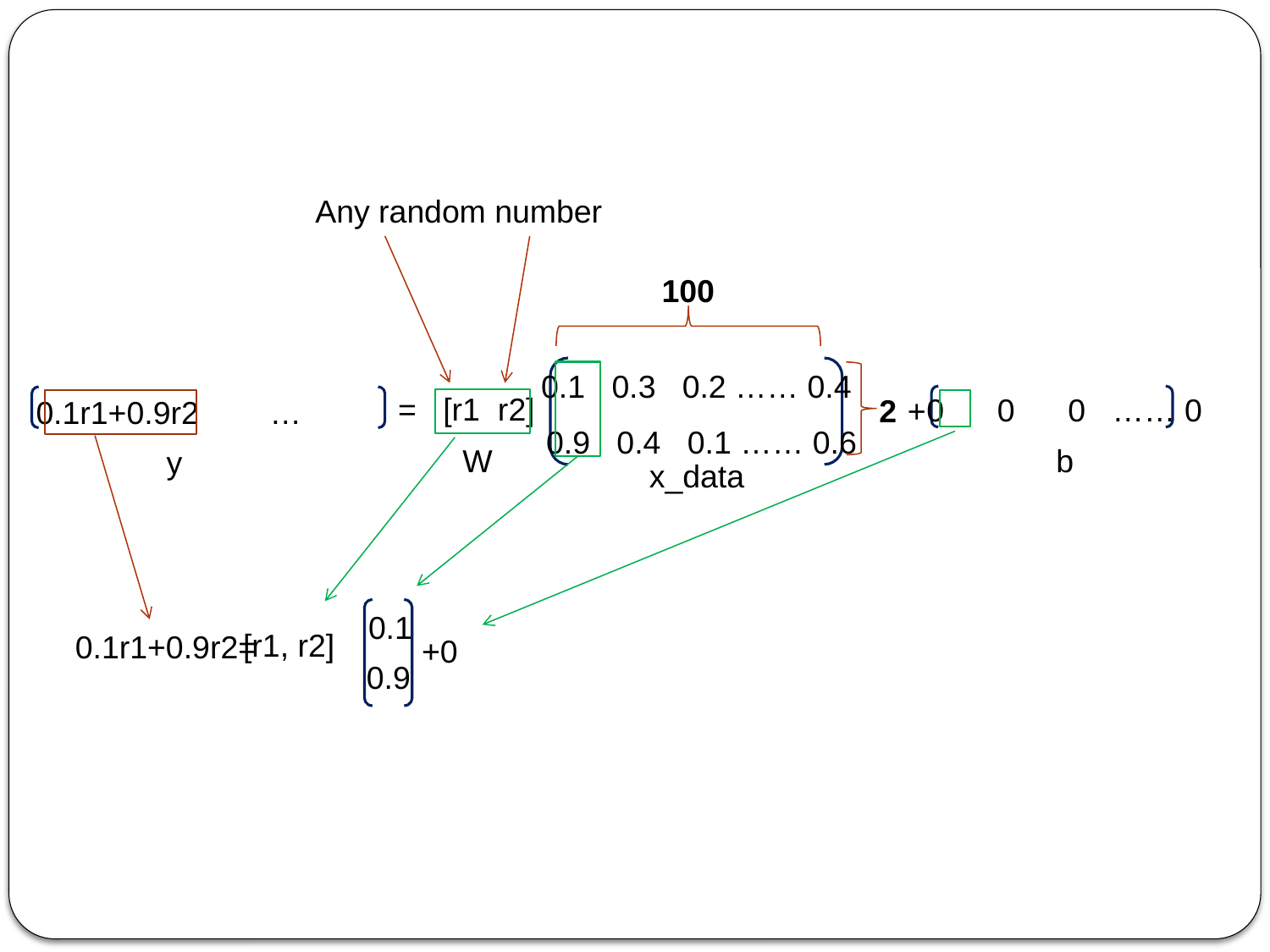

Any random number

100

0.1   0.3   0.2 …… 0.4

=
[r1  r2]
0      0      0   …… 0
+
2
0.1r1+0.9r2        …

0.9   0.4   0.1 …… 0.6
W
b
y
x_data

0.1
[r1, r2]
0.1r1+0.9r2=
+0
0.9